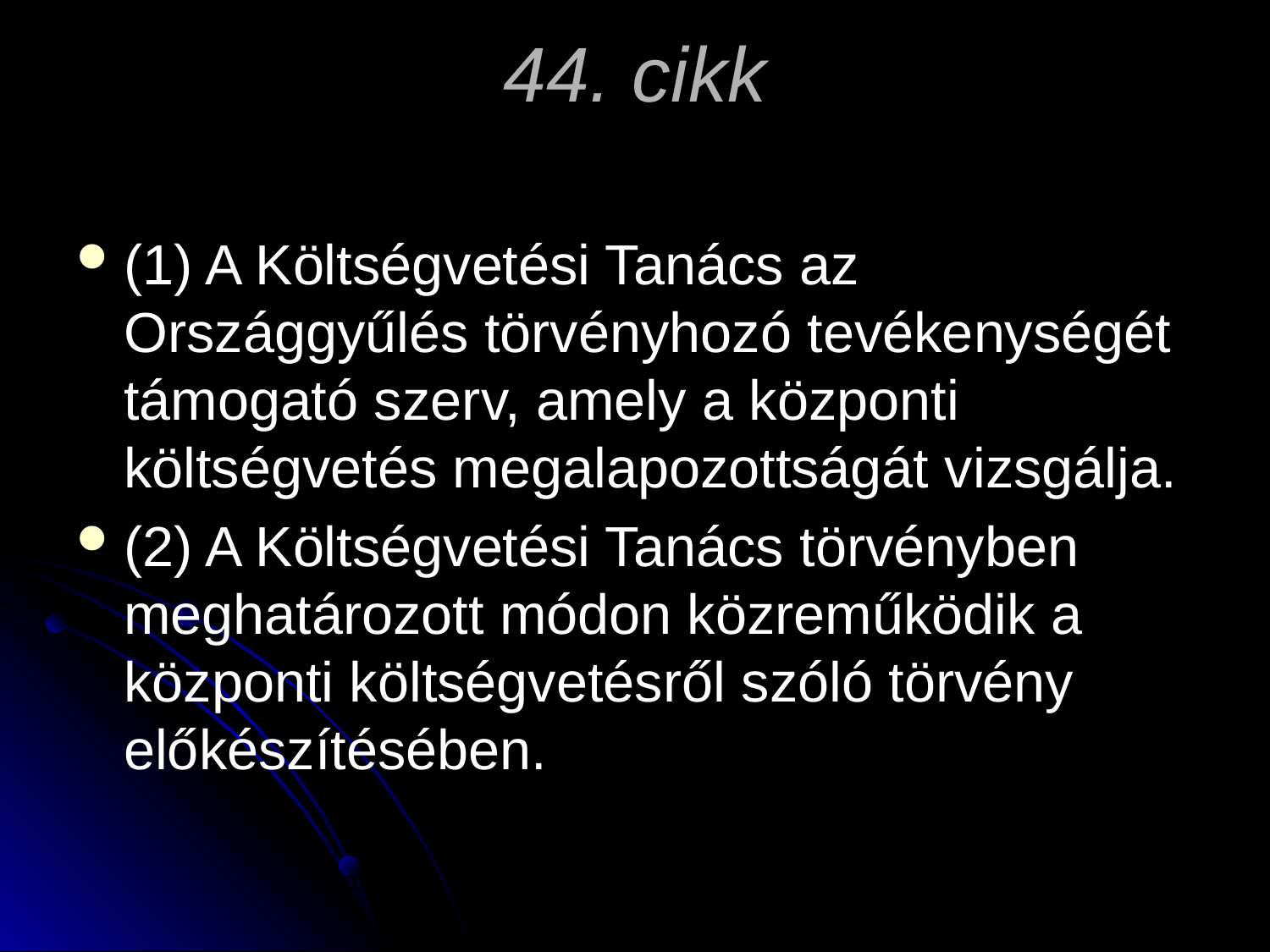

# 44. cikk
(1) A Költségvetési Tanács az Országgyűlés törvényhozó tevékenységét támogató szerv, amely a központi költségvetés megalapozottságát vizsgálja.
(2) A Költségvetési Tanács törvényben meghatározott módon közreműködik a központi költségvetésről szóló törvény előkészítésében.